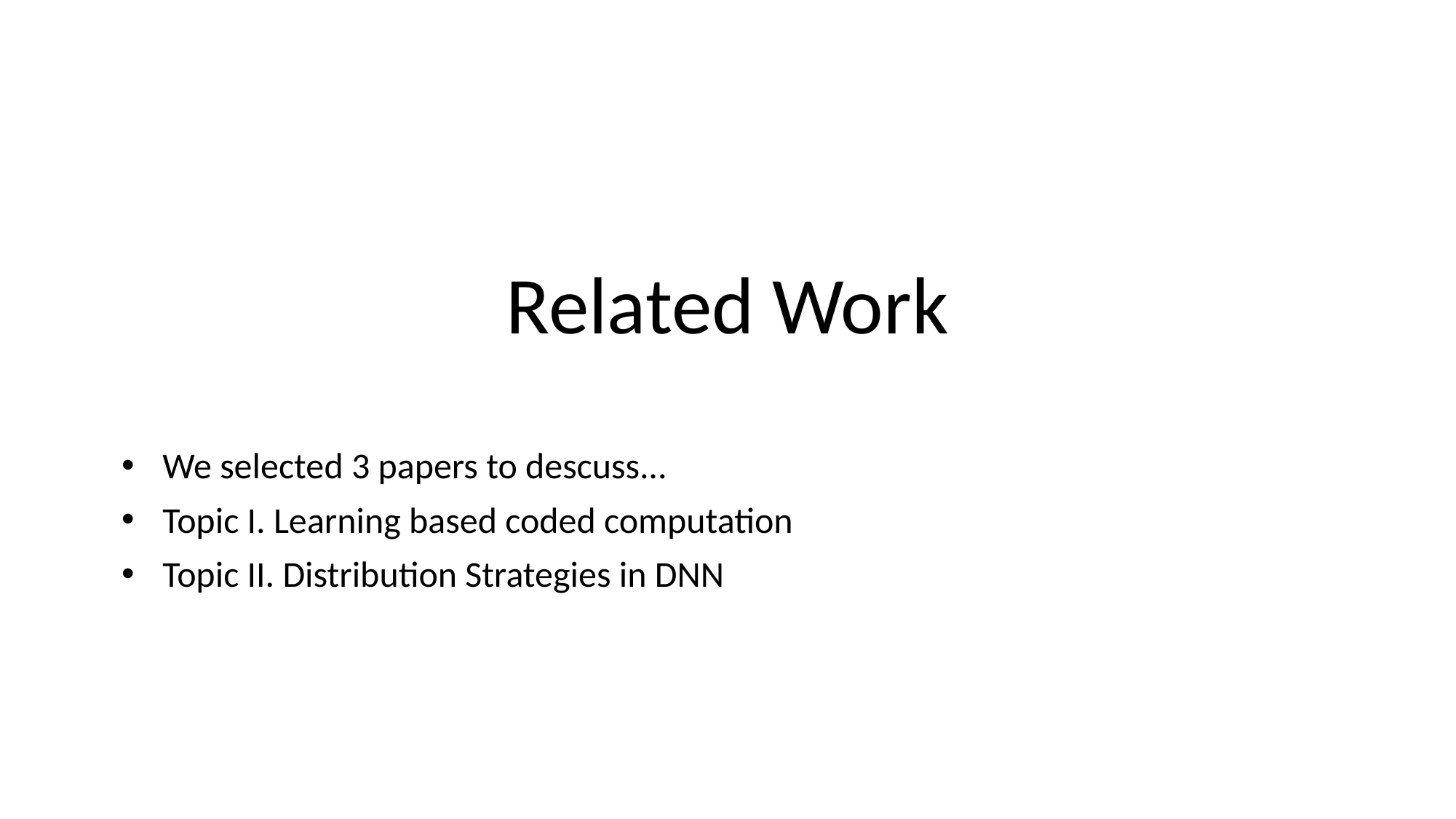

# Related Work
We selected 3 papers to descuss...
Topic I. Learning based coded computation
Topic II. Distribution Strategies in DNN